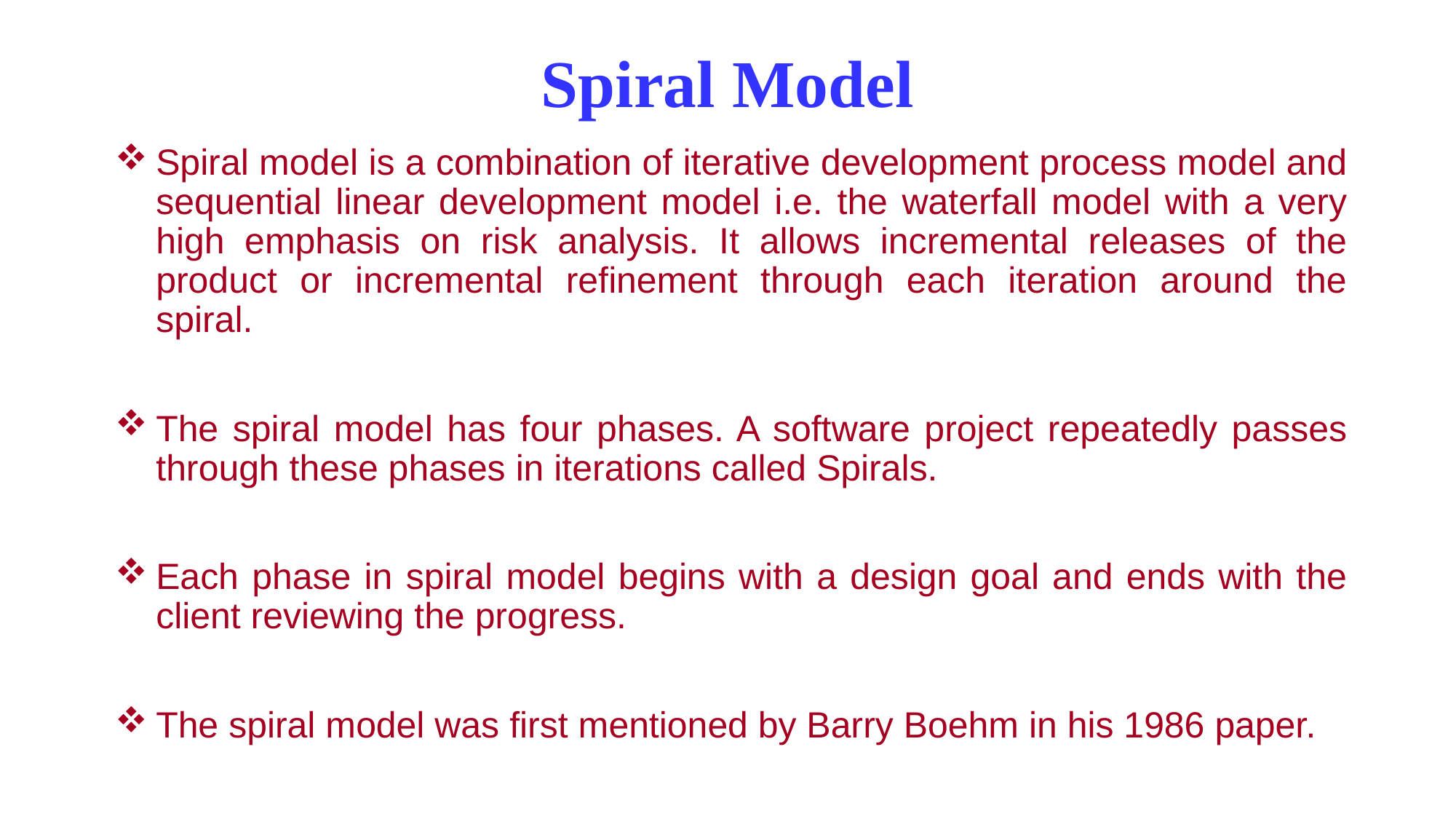

# Spiral Model
Spiral model is a combination of iterative development process model and sequential linear development model i.e. the waterfall model with a very high emphasis on risk analysis. It allows incremental releases of the product or incremental refinement through each iteration around the spiral.

The spiral model has four phases. A software project repeatedly passes through these phases in iterations called Spirals.

Each phase in spiral model begins with a design goal and ends with the client reviewing the progress.

The spiral model was first mentioned by Barry Boehm in his 1986 paper.